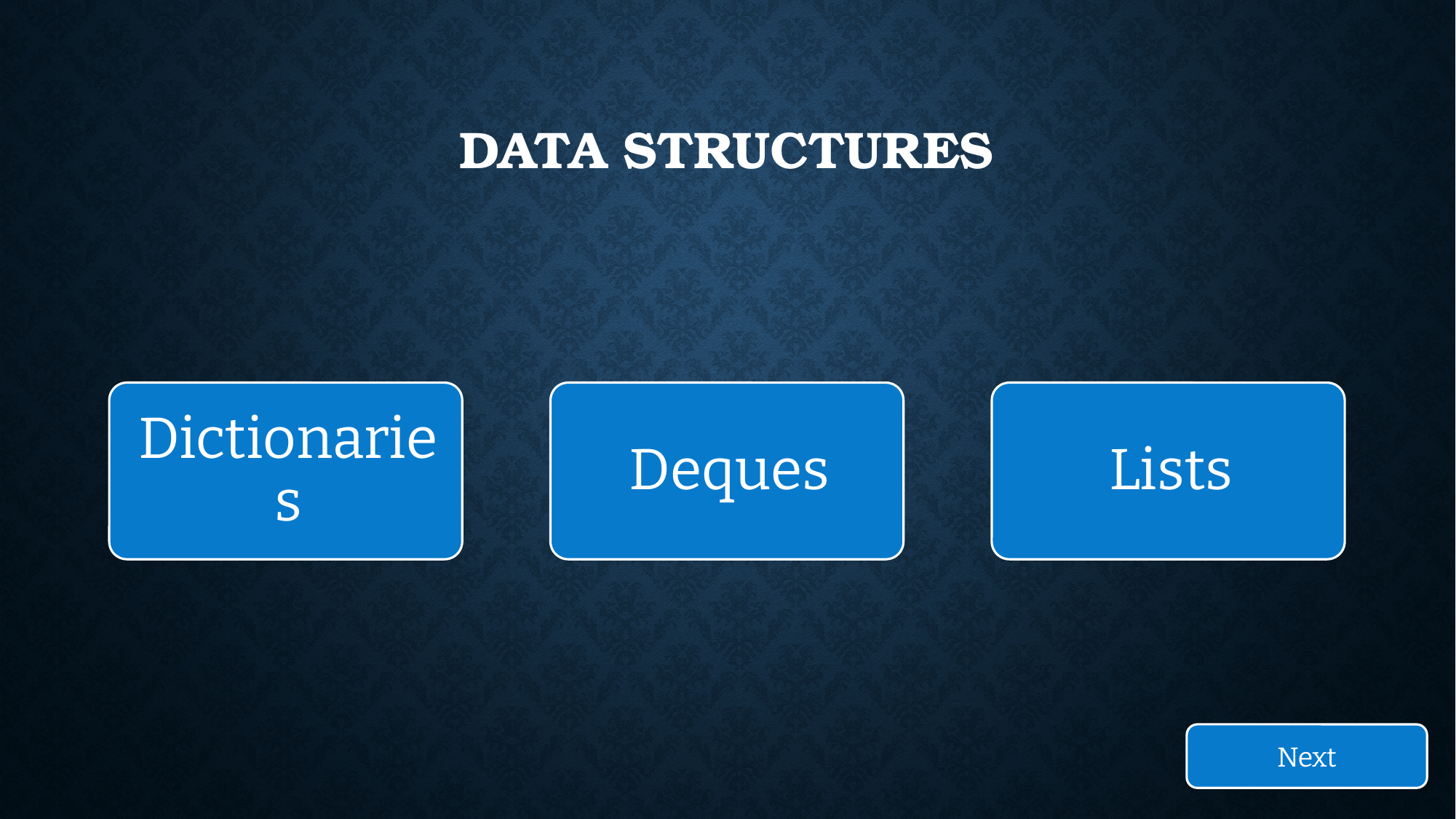

# Data Structures
Dictionaries
Deques
Lists
Next